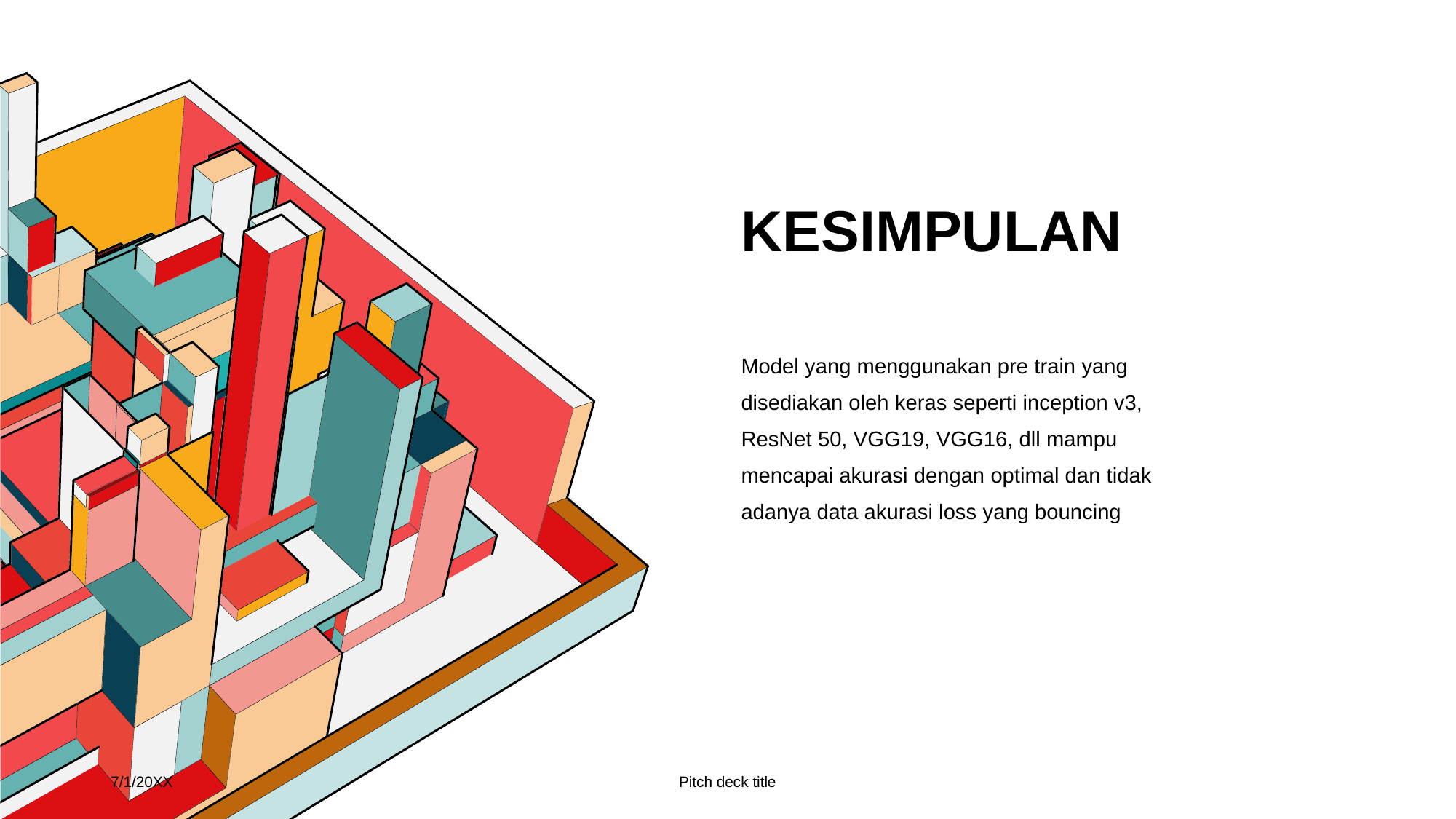

# kesimpulan
Model yang menggunakan pre train yang disediakan oleh keras seperti inception v3, ResNet 50, VGG19, VGG16, dll mampu mencapai akurasi dengan optimal dan tidak adanya data akurasi loss yang bouncing
7/1/20XX
Pitch deck title
16